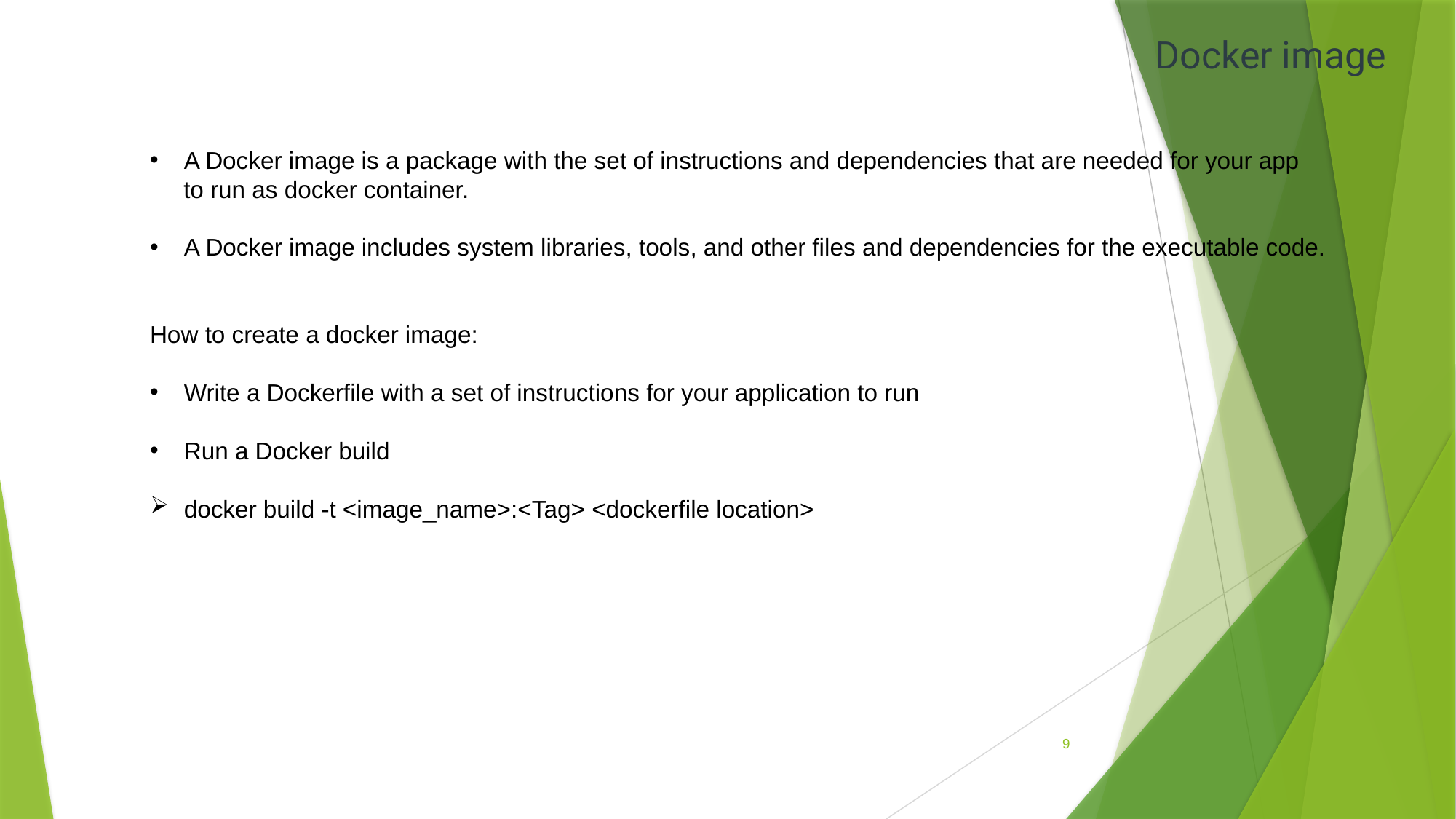

Docker image
A Docker image is a package with the set of instructions and dependencies that are needed for your app
     to run as docker container.

A Docker image includes system libraries, tools, and other files and dependencies for the executable code.

How to create a docker image:

Write a Dockerfile with a set of instructions for your application to run

Run a Docker build

docker build -t <image_name>:<Tag> <dockerfile location>
9